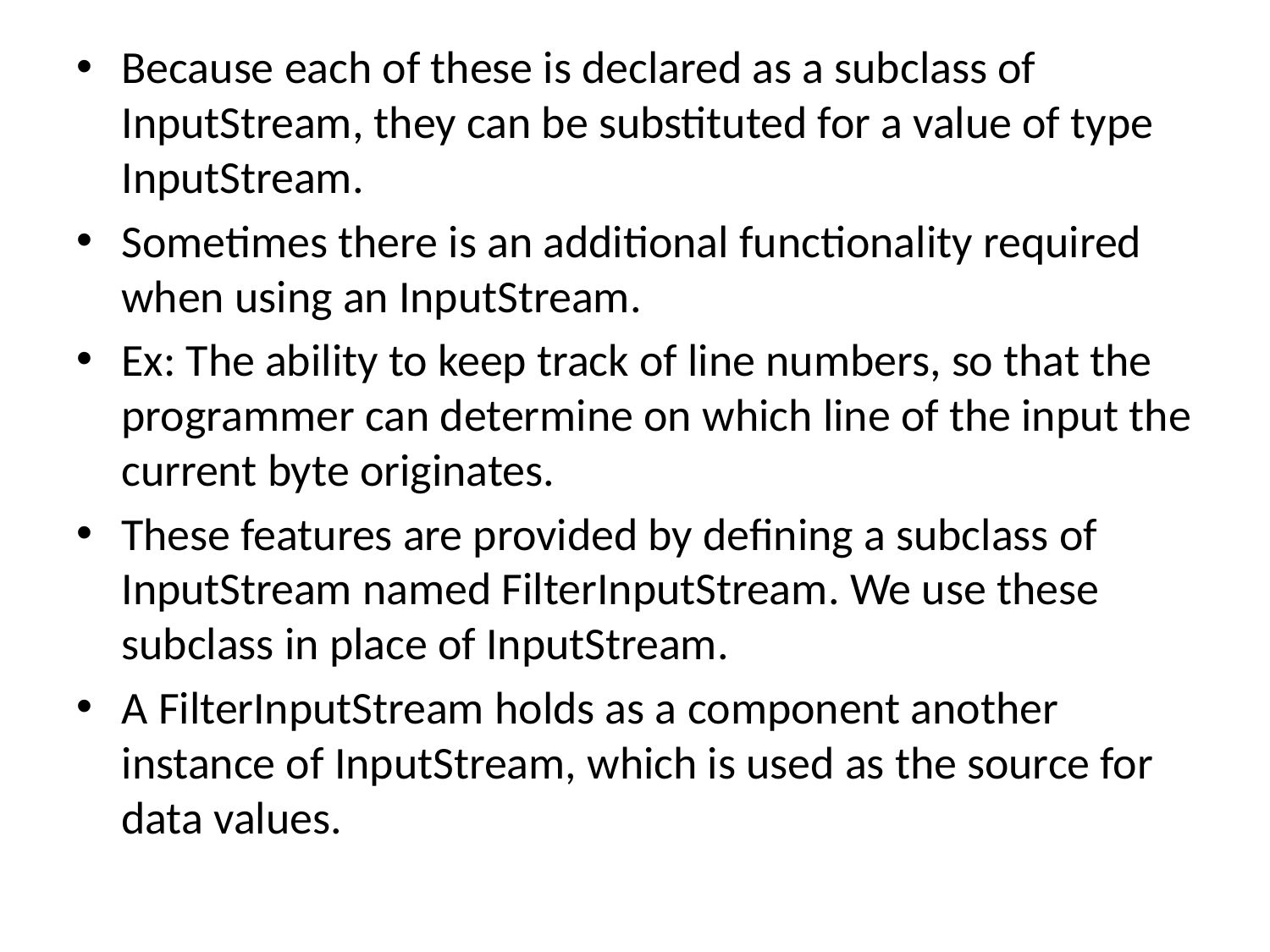

Because each of these is declared as a subclass of InputStream, they can be substituted for a value of type InputStream.
Sometimes there is an additional functionality required when using an InputStream.
Ex: The ability to keep track of line numbers, so that the programmer can determine on which line of the input the current byte originates.
These features are provided by defining a subclass of InputStream named FilterInputStream. We use these subclass in place of InputStream.
A FilterInputStream holds as a component another instance of InputStream, which is used as the source for data values.